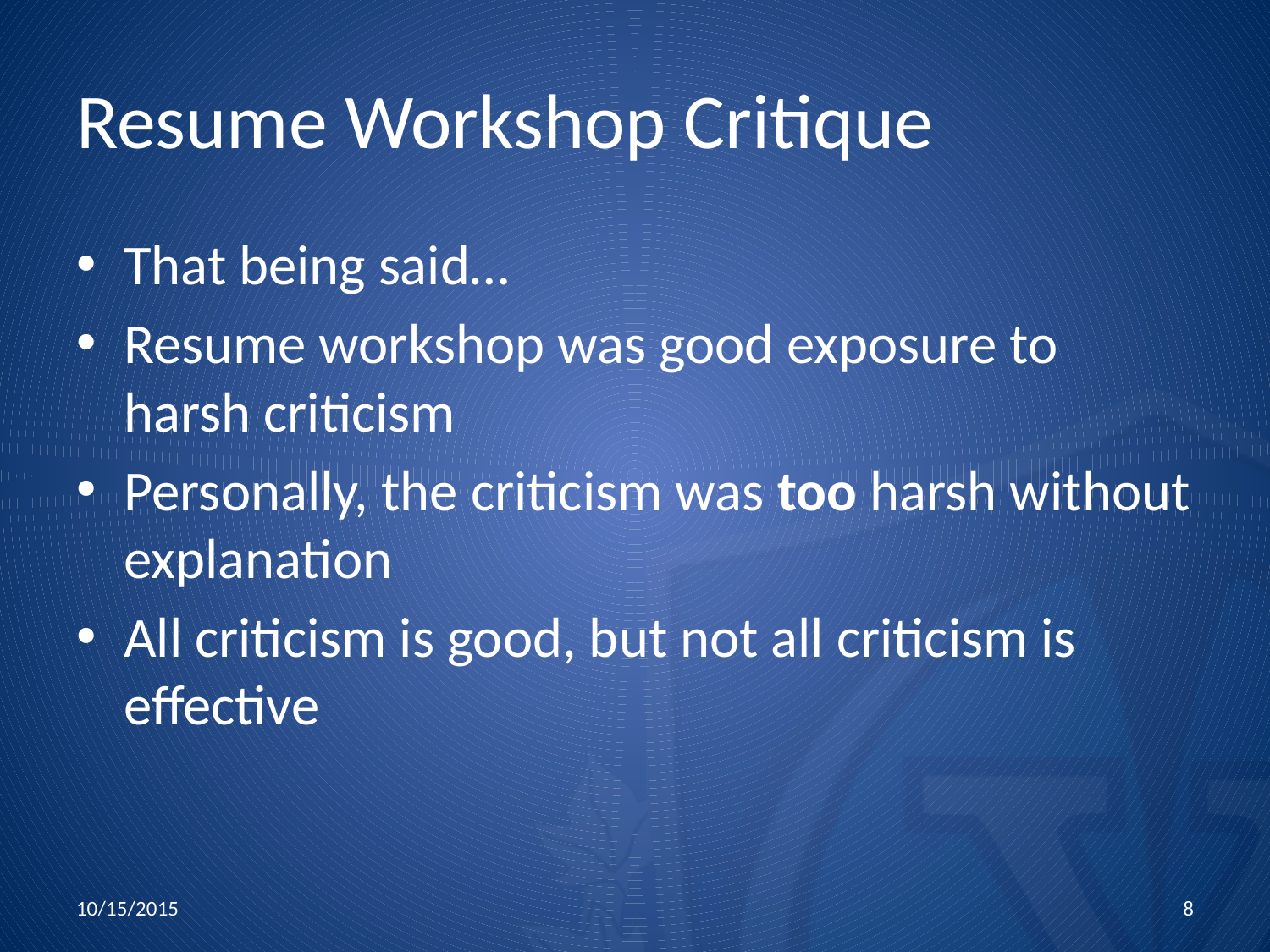

# Resume Workshop Critique
That being said…
Resume workshop was good exposure to harsh criticism
Personally, the criticism was too harsh without explanation
All criticism is good, but not all criticism is effective
10/15/2015
8